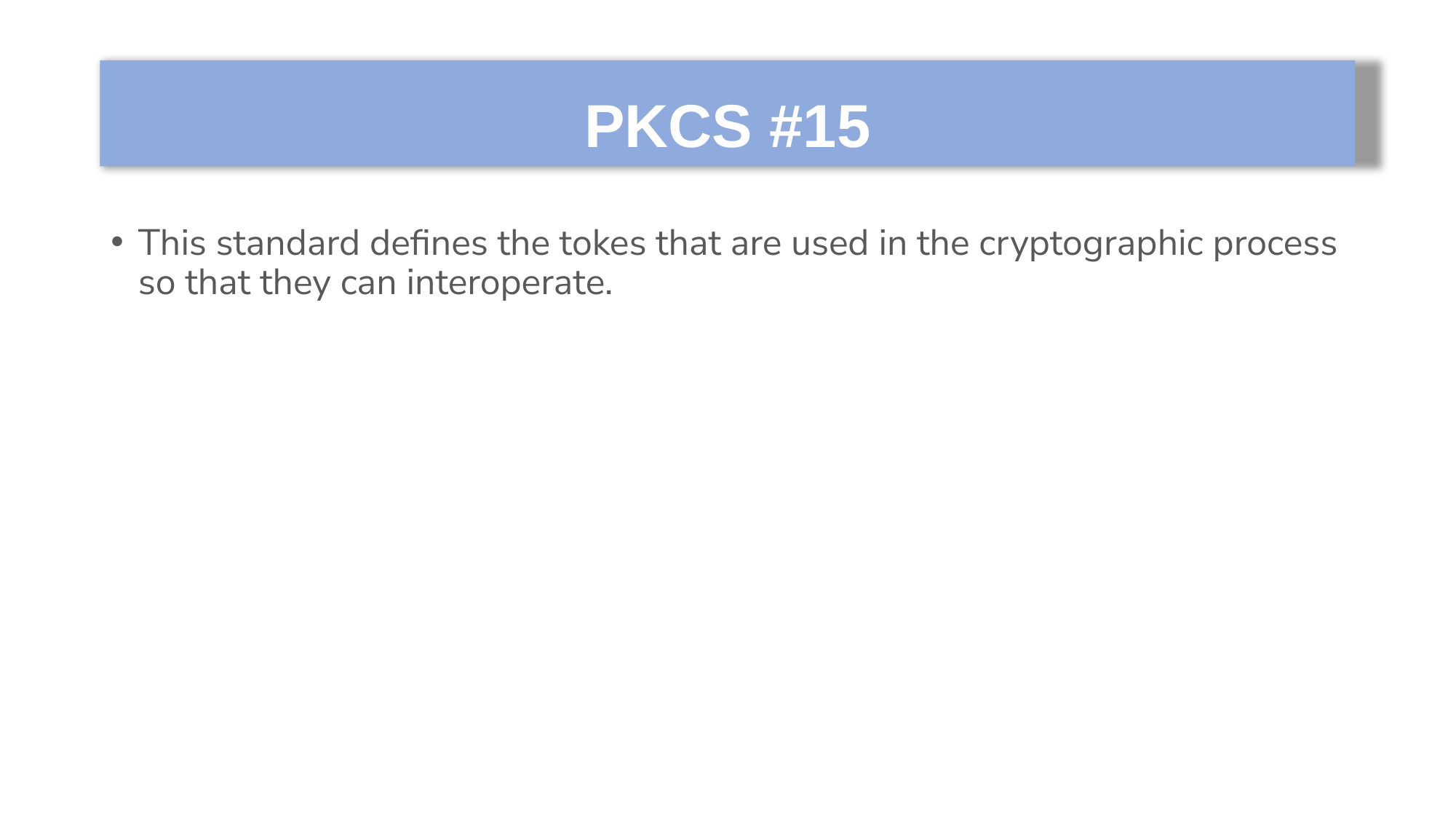

# PKCS #15
This standard defines the tokes that are used in the cryptographic process so that they can interoperate.